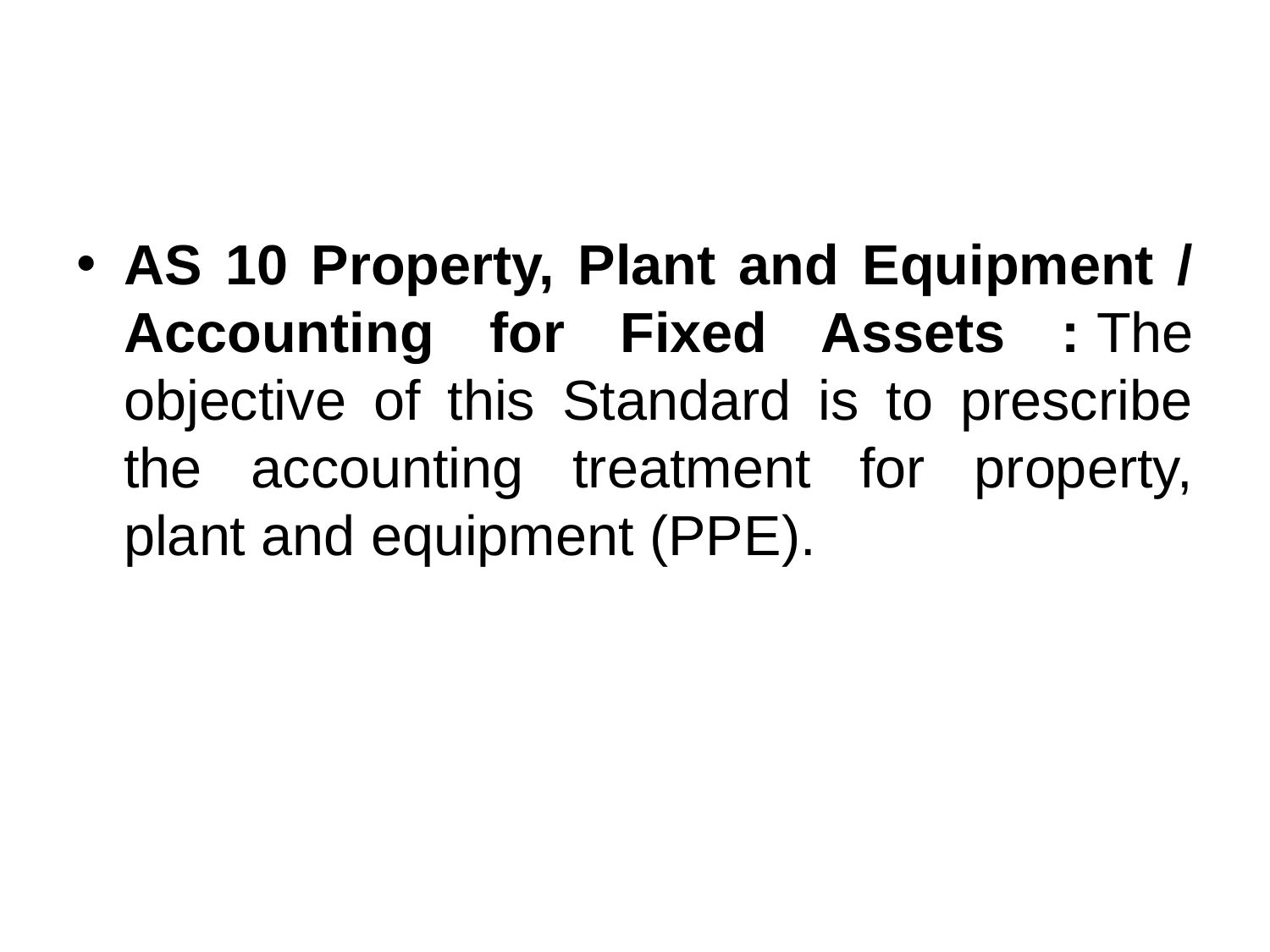

#
AS 10 Property, Plant and Equipment / Accounting for Fixed Assets : The objective of this Standard is to prescribe the accounting treatment for property, plant and equipment (PPE).